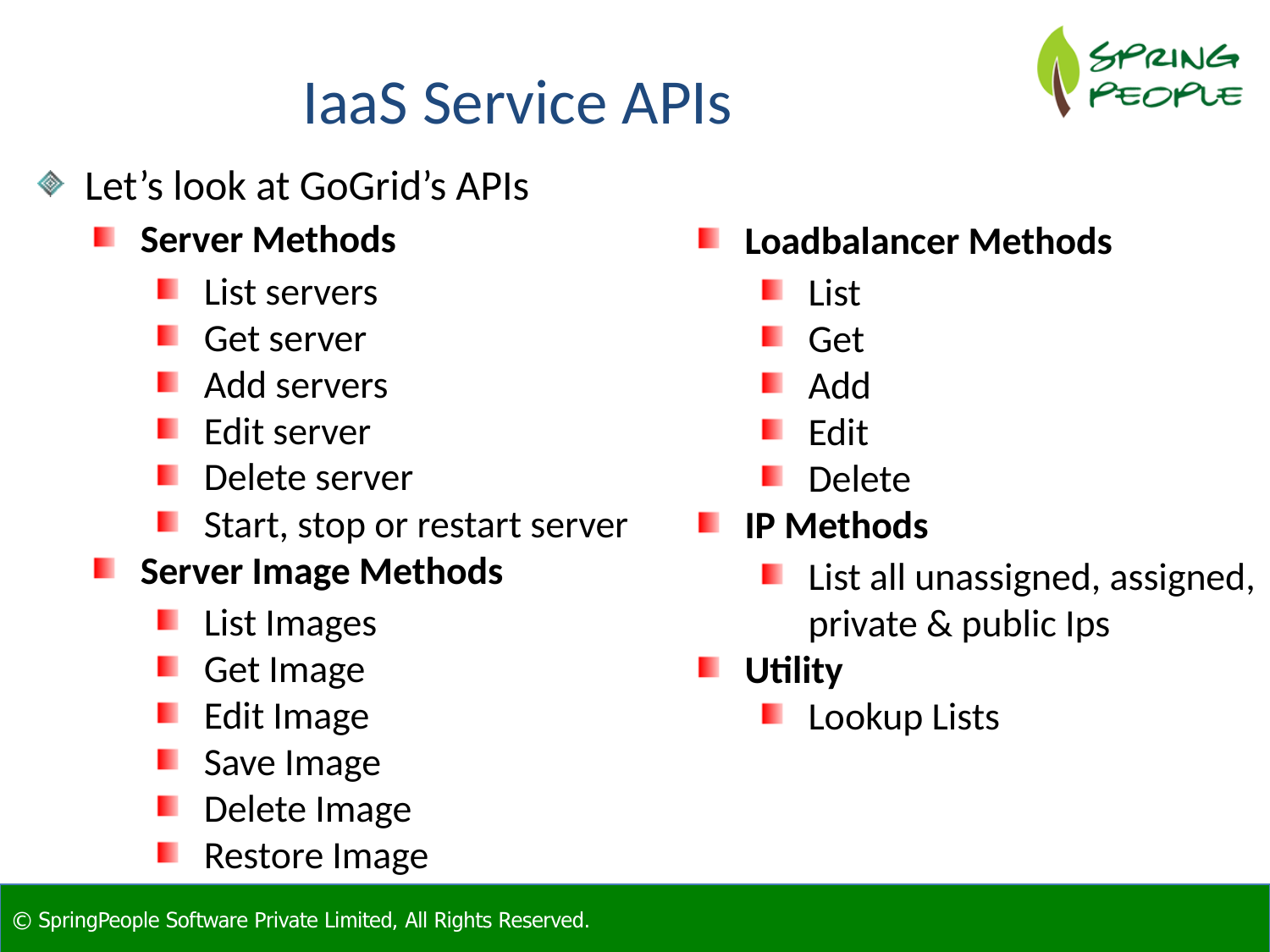

IaaS Service APIs
Let’s look at GoGrid’s APIs
Server Methods
List servers
Get server
Add servers
Edit server
Delete server
Start, stop or restart server
Server Image Methods
List Images
Get Image
Edit Image
Save Image
Delete Image
Restore Image
Loadbalancer Methods
List
Get
Add
Edit
Delete
IP Methods
List all unassigned, assigned, private & public Ips
Utility
Lookup Lists